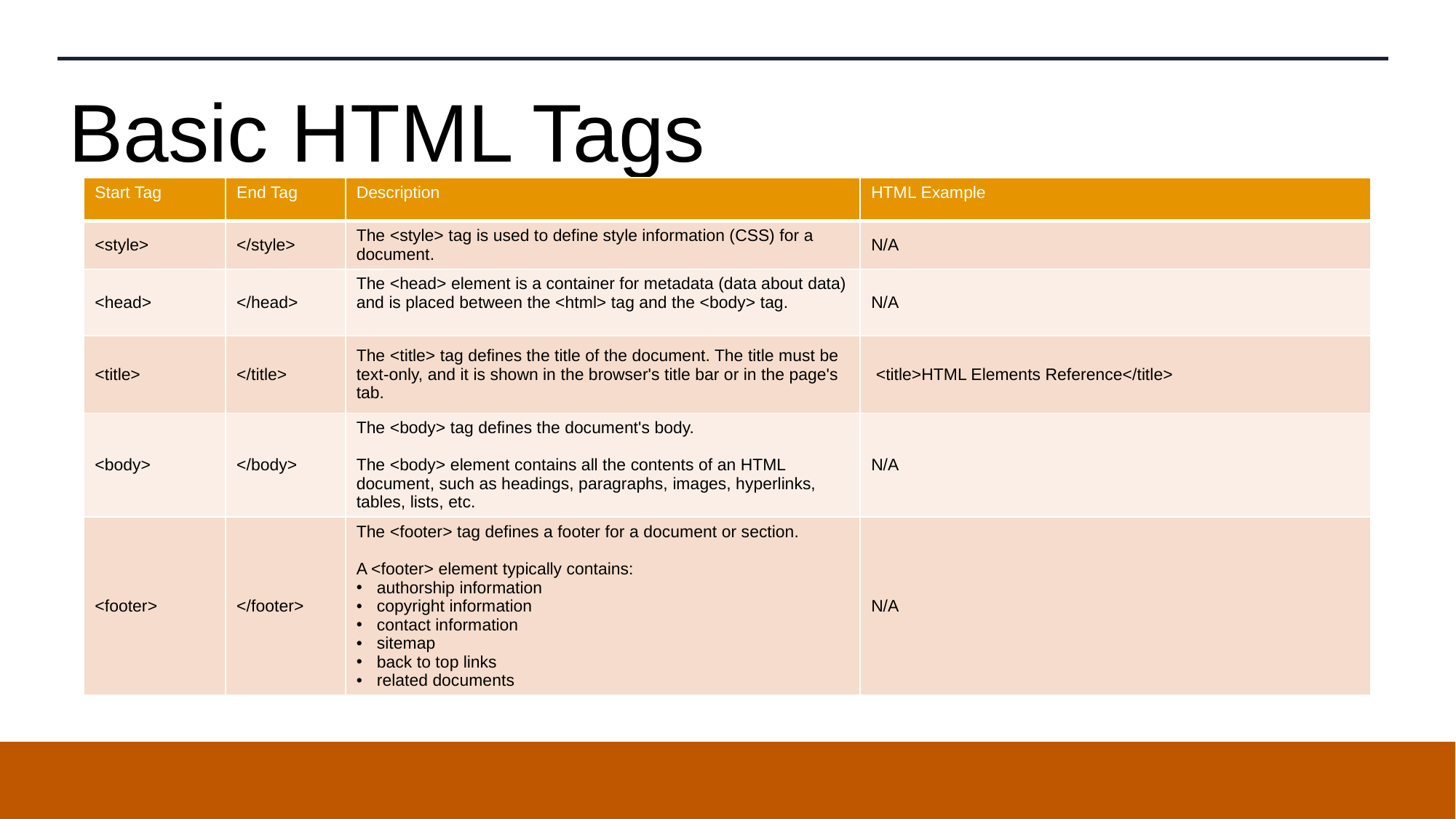

# Basic HTML Tags
| Start Tag | End Tag | Description | HTML Example |
| --- | --- | --- | --- |
| <style> | </style> | The <style> tag is used to define style information (CSS) for a document. | N/A |
| <head> | </head> | The <head> element is a container for metadata (data about data) and is placed between the <html> tag and the <body> tag. | N/A |
| <title> | </title> | The <title> tag defines the title of the document. The title must be text-only, and it is shown in the browser's title bar or in the page's tab. | <title>HTML Elements Reference</title> |
| <body> | </body> | The <body> tag defines the document's body. The <body> element contains all the contents of an HTML document, such as headings, paragraphs, images, hyperlinks, tables, lists, etc. | N/A |
| <footer> | </footer> | The <footer> tag defines a footer for a document or section. A <footer> element typically contains: authorship information copyright information contact information sitemap back to top links related documents | N/A |